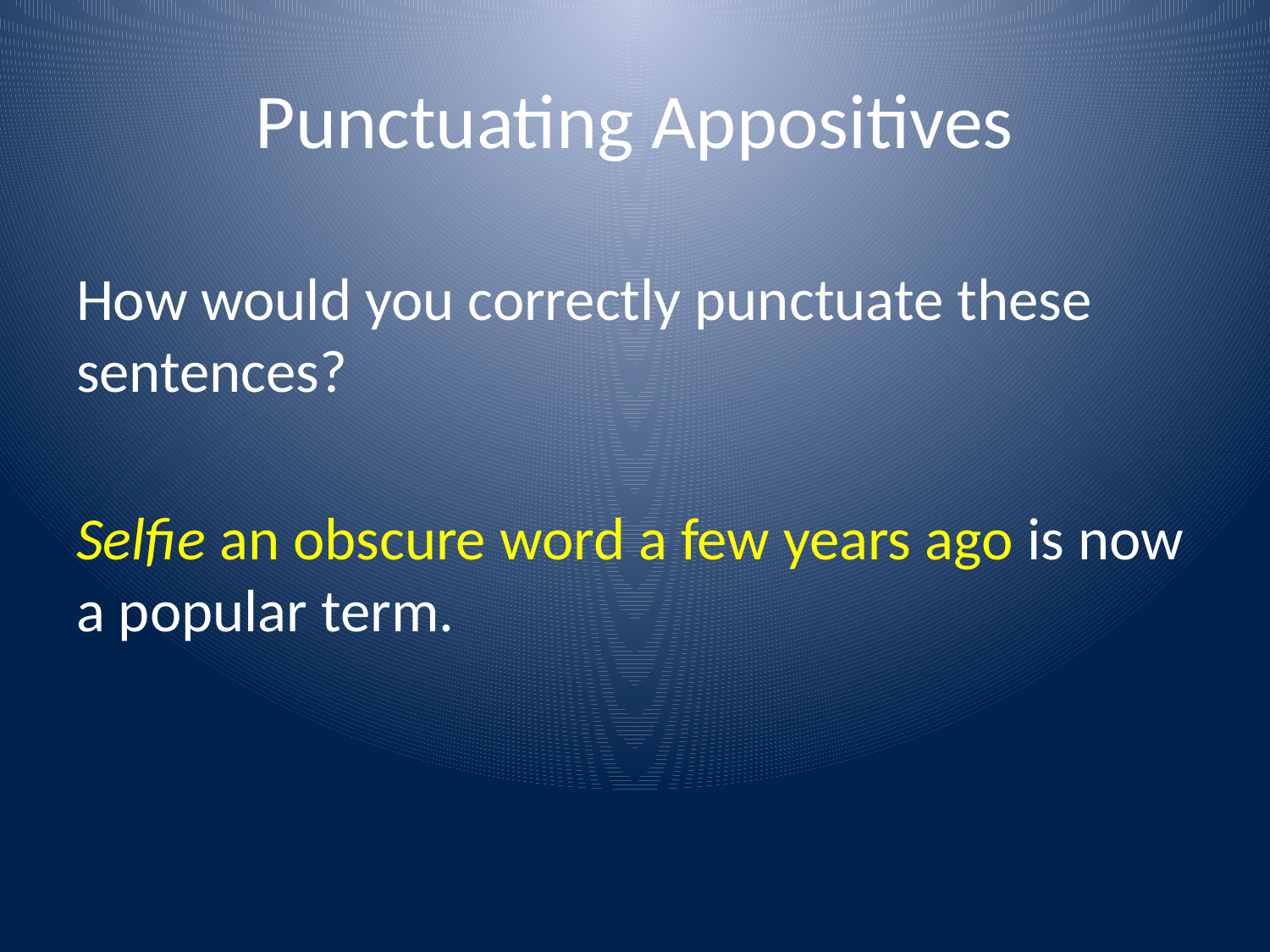

# Punctuating Appositives
How would you correctly punctuate these sentences?

Selfie an obscure word a few years ago is now a popular term.